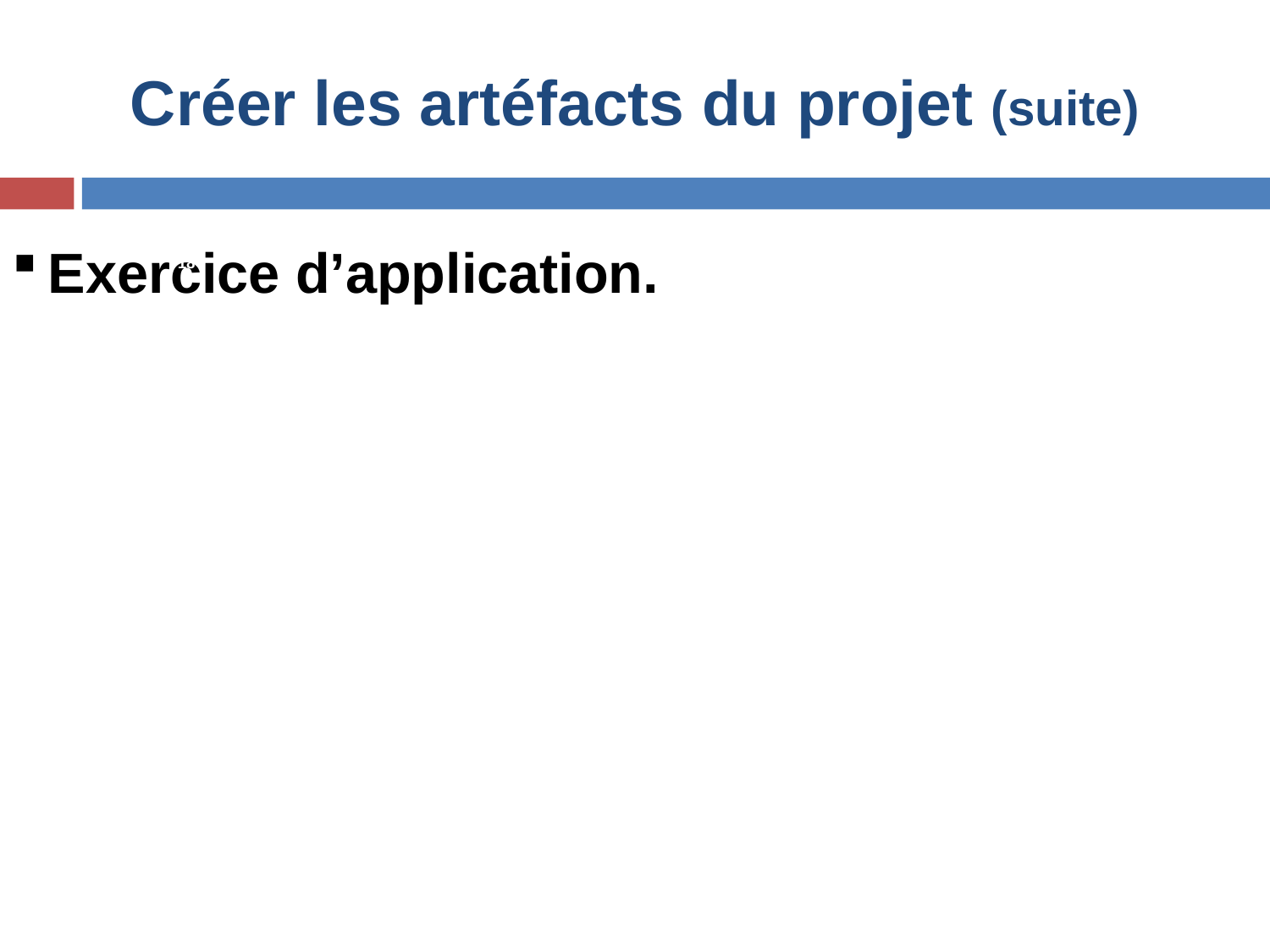

# Créer les artéfacts du projet (suite)
Exercice d’application.
18
18